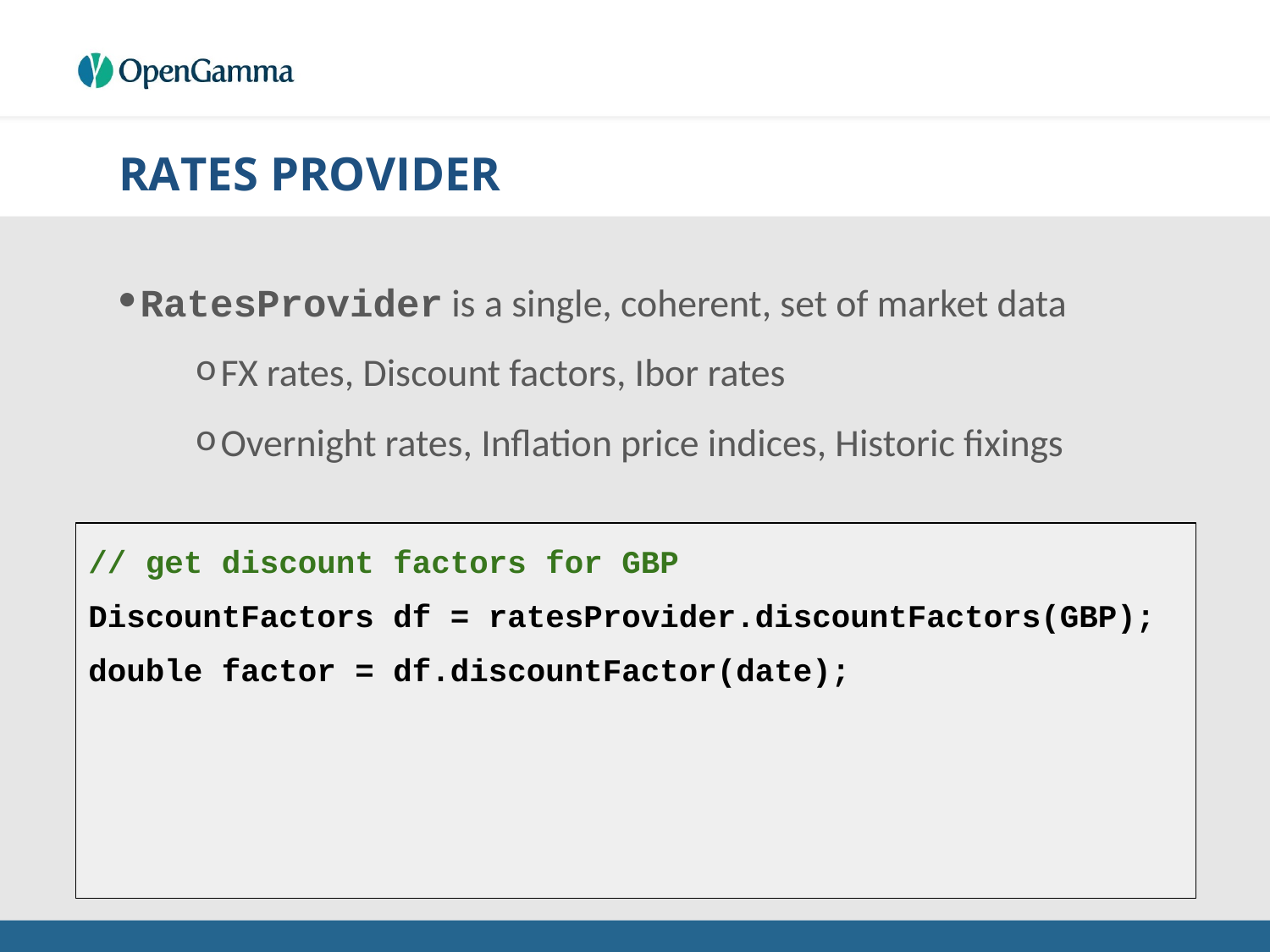

# RATES PROVIDER
RatesProvider is a single, coherent, set of market data
FX rates, Discount factors, Ibor rates
Overnight rates, Inflation price indices, Historic fixings
// get discount factors for GBP
DiscountFactors df = ratesProvider.discountFactors(GBP);
double factor = df.discountFactor(date);